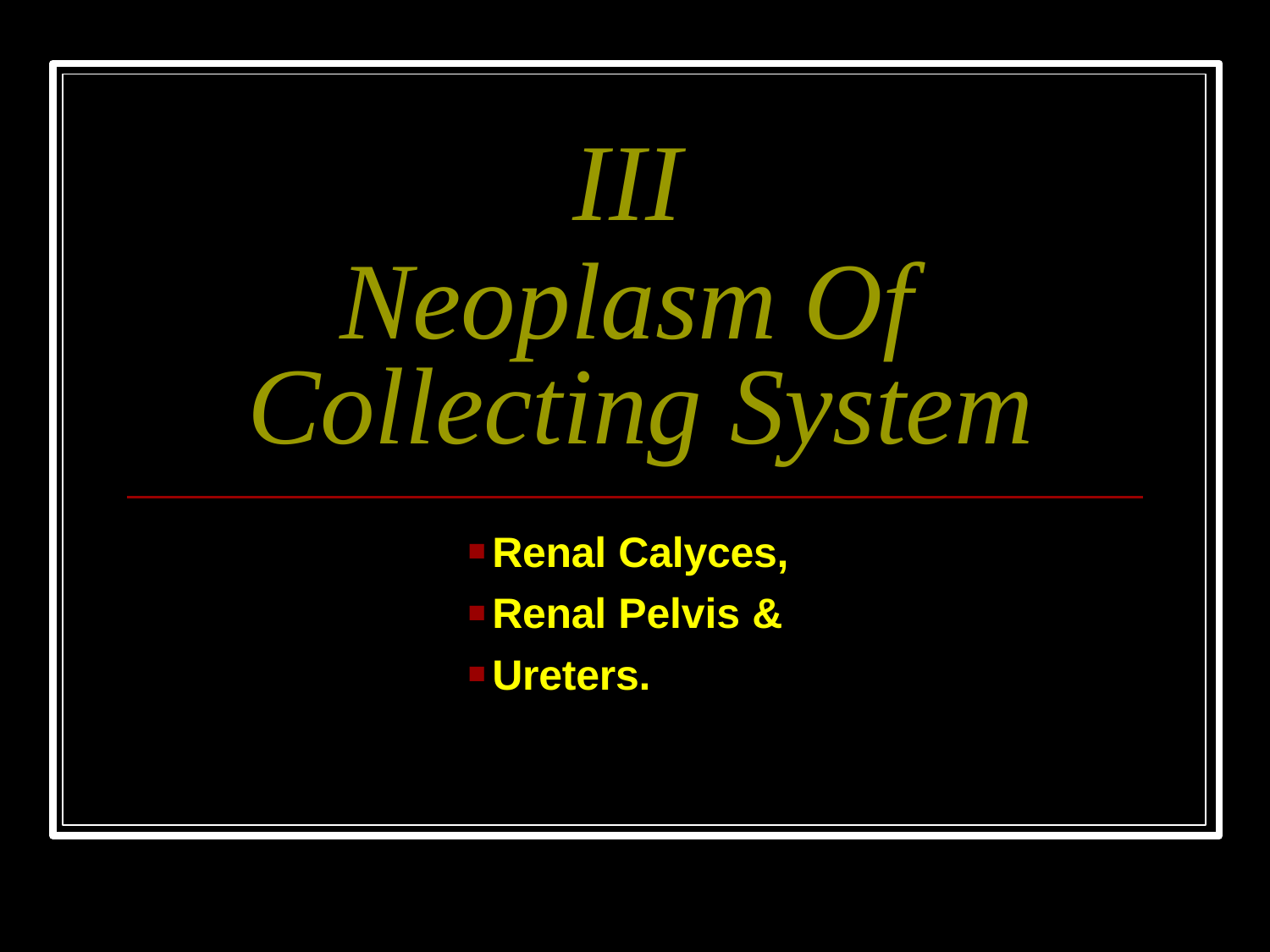

# III
Neoplasm Of  Collecting System
Renal Calyces,
Renal Pelvis &
Ureters.